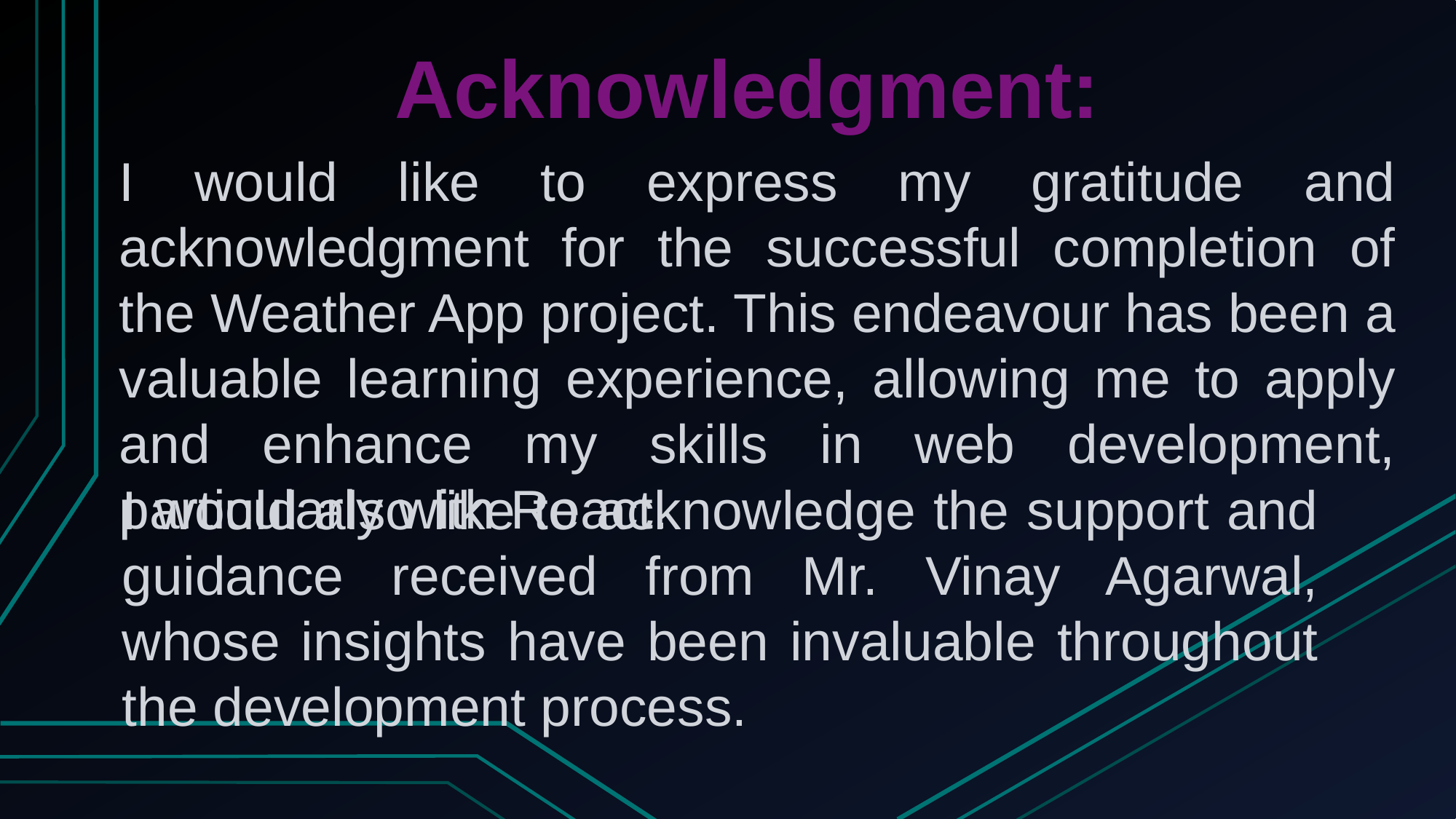

Acknowledgment:
I would like to express my gratitude and acknowledgment for the successful completion of the Weather App project. This endeavour has been a valuable learning experience, allowing me to apply and enhance my skills in web development, particularly with React.
I would also like to acknowledge the support and guidance received from Mr. Vinay Agarwal, whose insights have been invaluable throughout the development process.